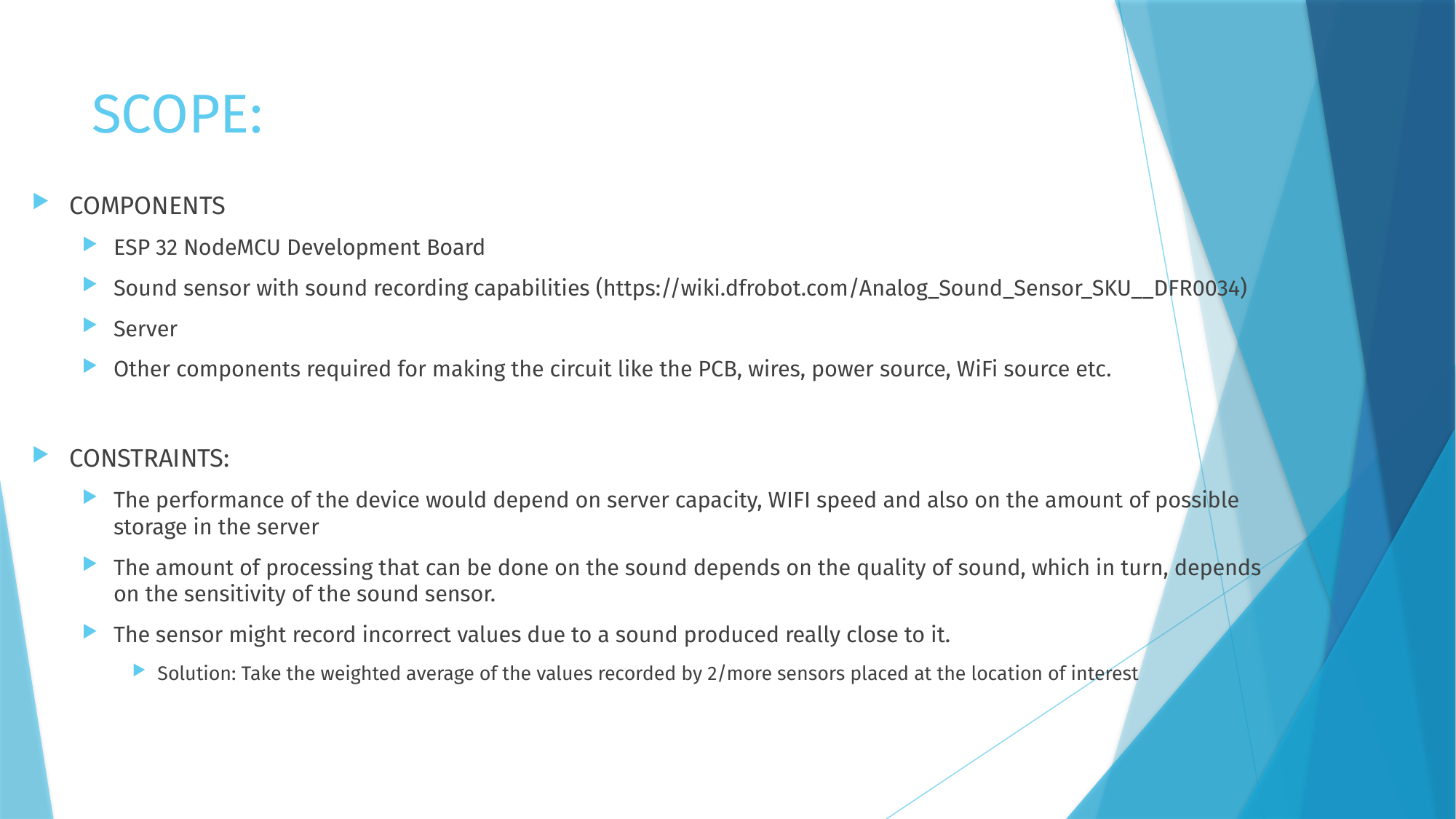

# SCOPE:
COMPONENTS
ESP 32 NodeMCU Development Board
Sound sensor with sound recording capabilities (https://wiki.dfrobot.com/Analog_Sound_Sensor_SKU__DFR0034)
Server
Other components required for making the circuit like the PCB, wires, power source, WiFi source etc.

CONSTRAINTS:
The performance of the device would depend on server capacity, WIFI speed and also on the amount of possible storage in the server
The amount of processing that can be done on the sound depends on the quality of sound, which in turn, depends on the sensitivity of the sound sensor.
The sensor might record incorrect values due to a sound produced really close to it.
Solution: Take the weighted average of the values recorded by 2/more sensors placed at the location of interest